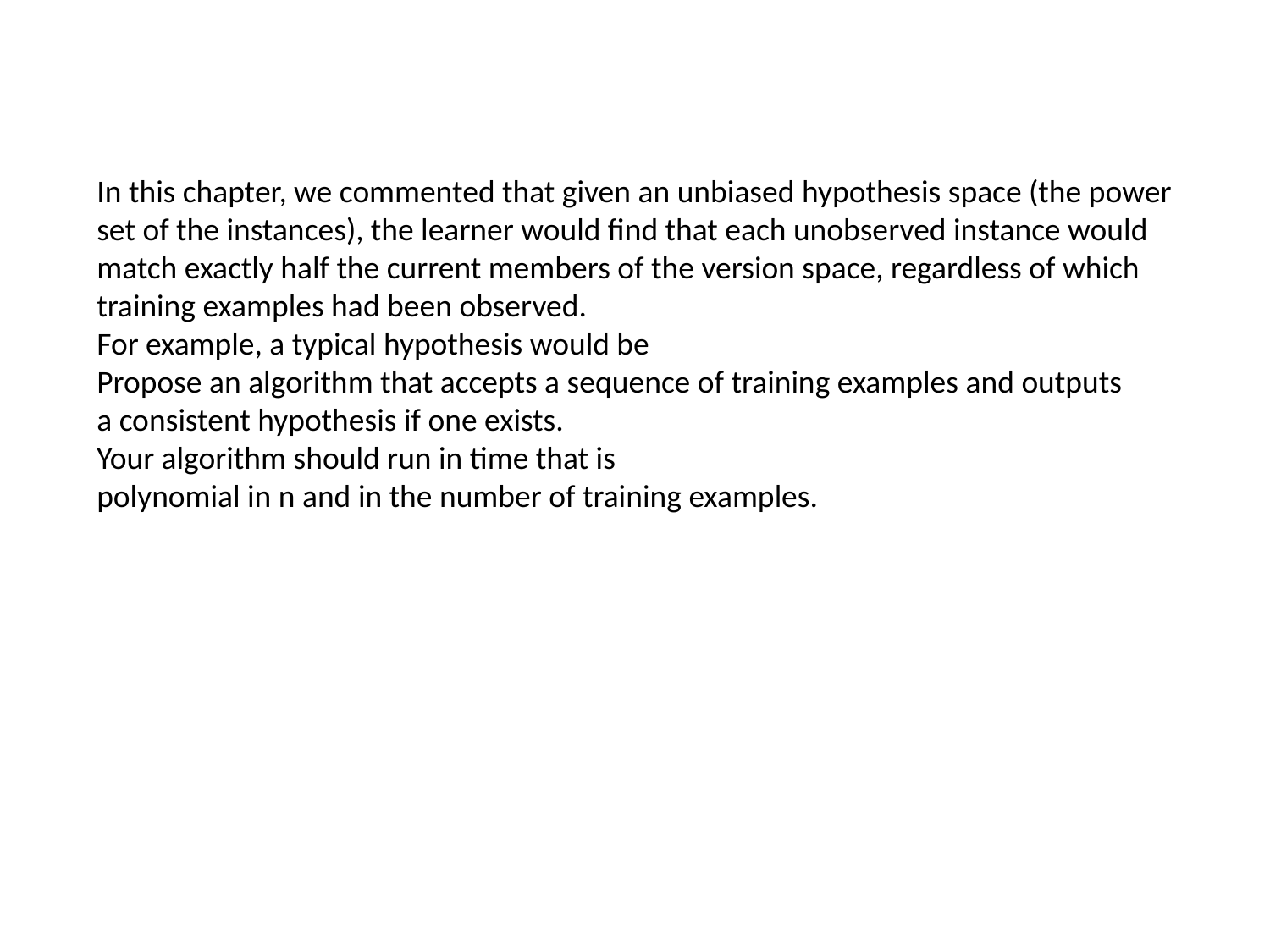

In this chapter, we commented that given an unbiased hypothesis space (the power
set of the instances), the learner would find that each unobserved instance would
match exactly half the current members of the version space, regardless of which
training examples had been observed.
For example, a typical hypothesis would be
Propose an algorithm that accepts a sequence of training examples and outputs
a consistent hypothesis if one exists.
Your algorithm should run in time that is
polynomial in n and in the number of training examples.